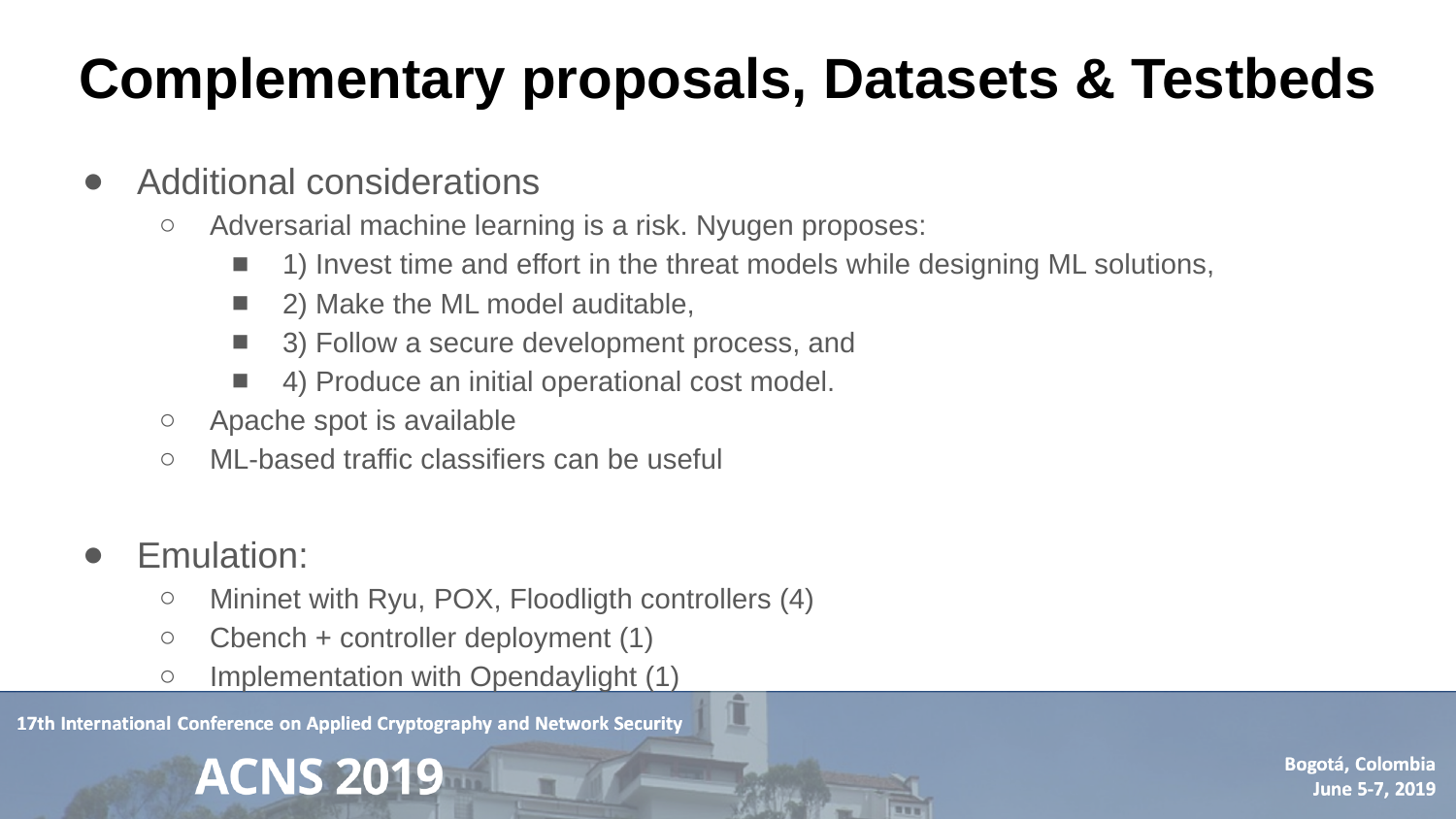

# Complementary proposals, Datasets & Testbeds
Additional considerations
Adversarial machine learning is a risk. Nyugen proposes:
1) Invest time and effort in the threat models while designing ML solutions,
2) Make the ML model auditable,
3) Follow a secure development process, and
4) Produce an initial operational cost model.
Apache spot is available
ML-based traffic classifiers can be useful

Emulation:
Mininet with Ryu, POX, Floodligth controllers (4)
Cbench + controller deployment (1)
Implementation with Opendaylight (1)